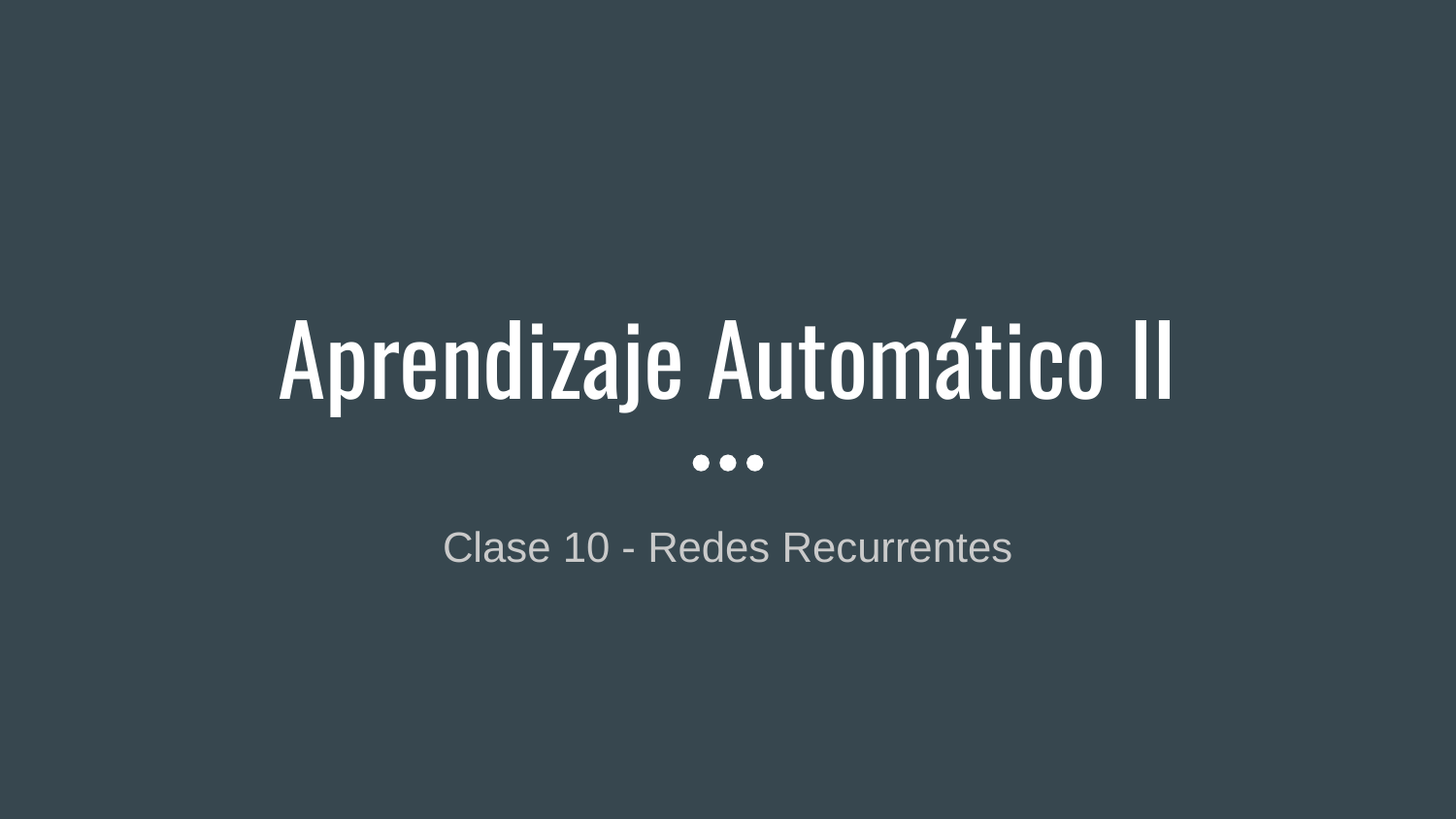

# Aprendizaje Automático II
Clase 10 - Redes Recurrentes